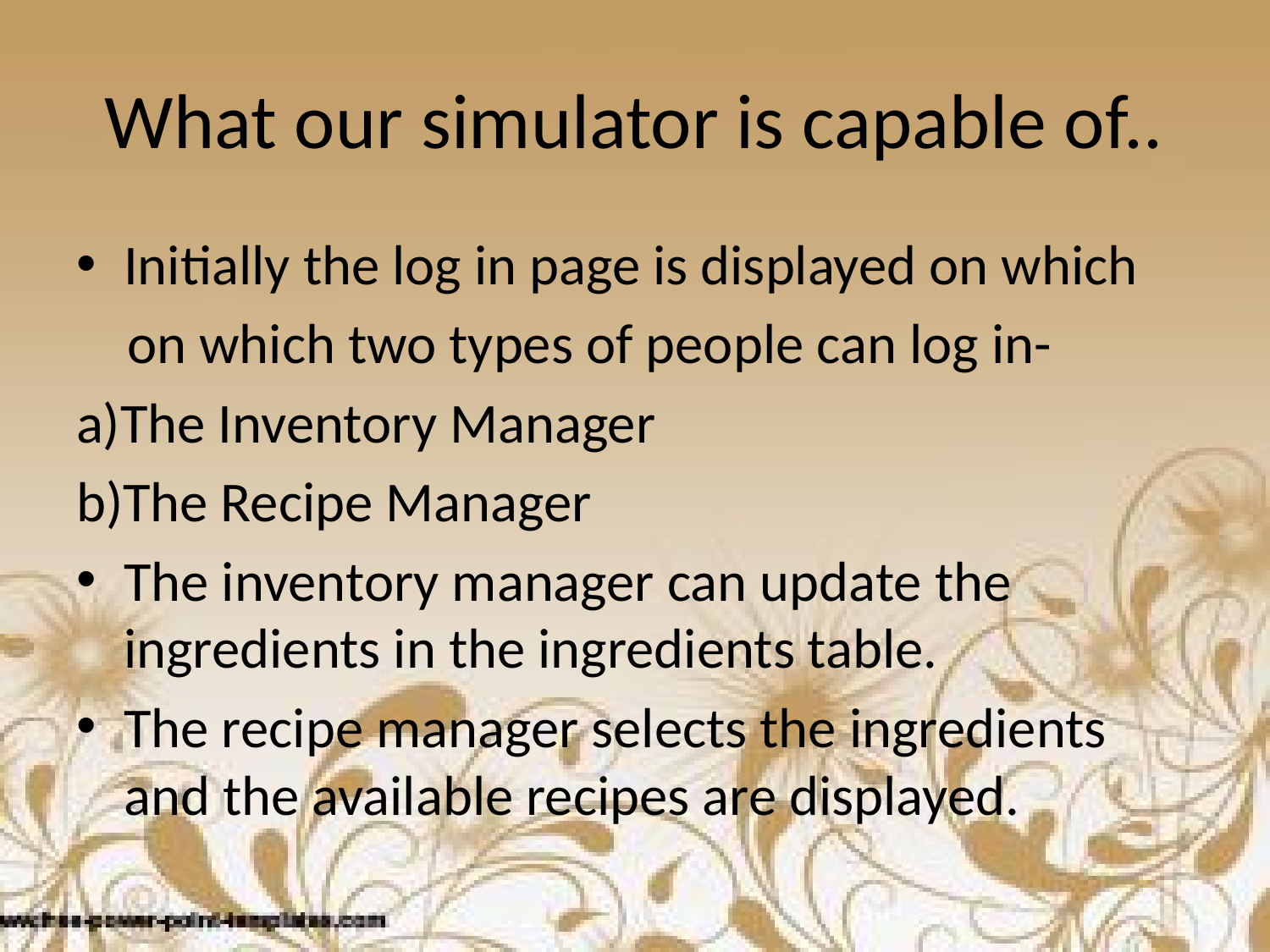

# What our simulator is capable of..
Initially the log in page is displayed on which
    on which two types of people can log in-
a)The Inventory Manager
b)The Recipe Manager
The inventory manager can update the ingredients in the ingredients table.
The recipe manager selects the ingredients and the available recipes are displayed.